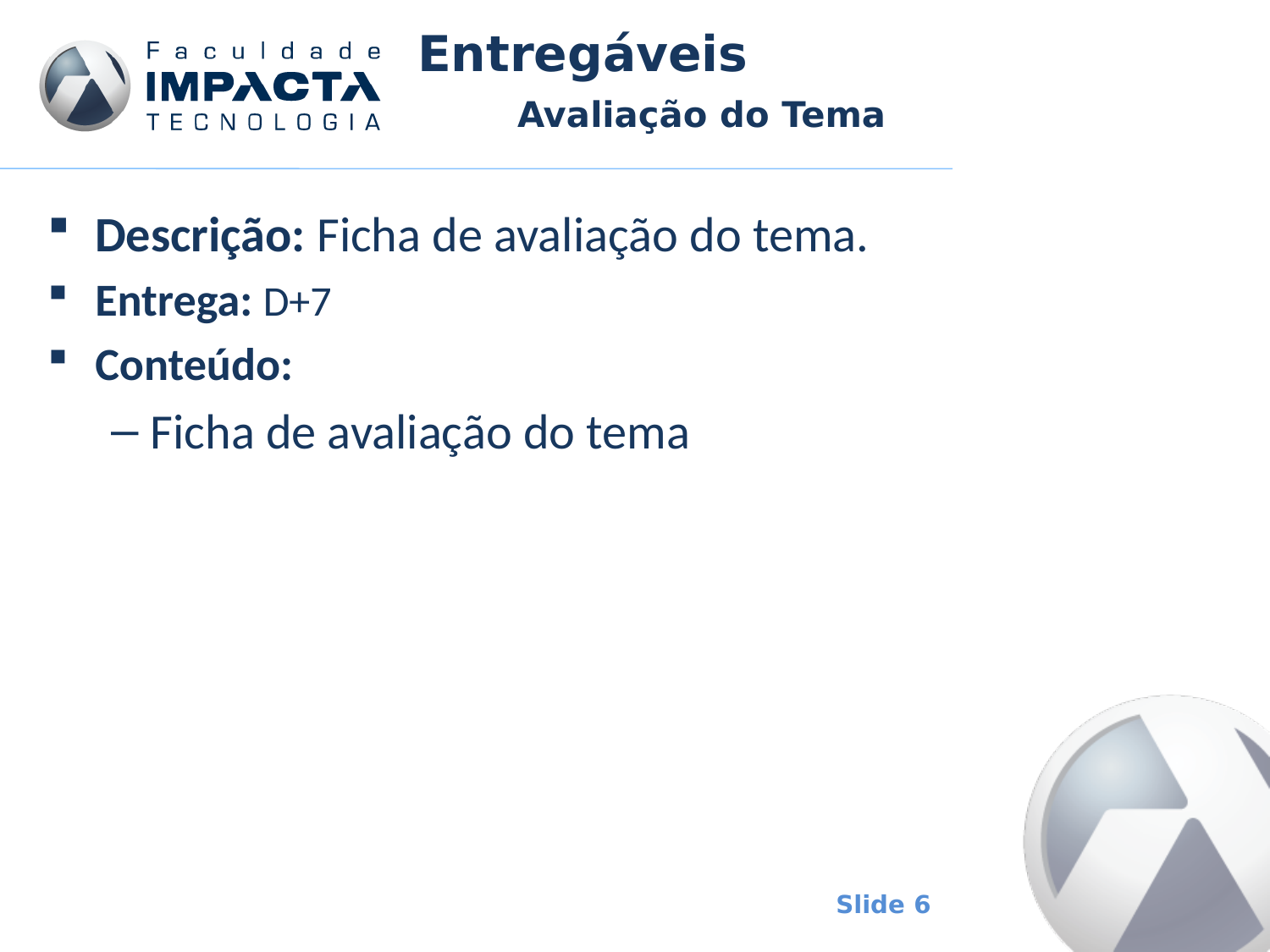

# Entregáveis
Avaliação do Tema
Descrição: Ficha de avaliação do tema.
Entrega: D+7
Conteúdo:
Ficha de avaliação do tema